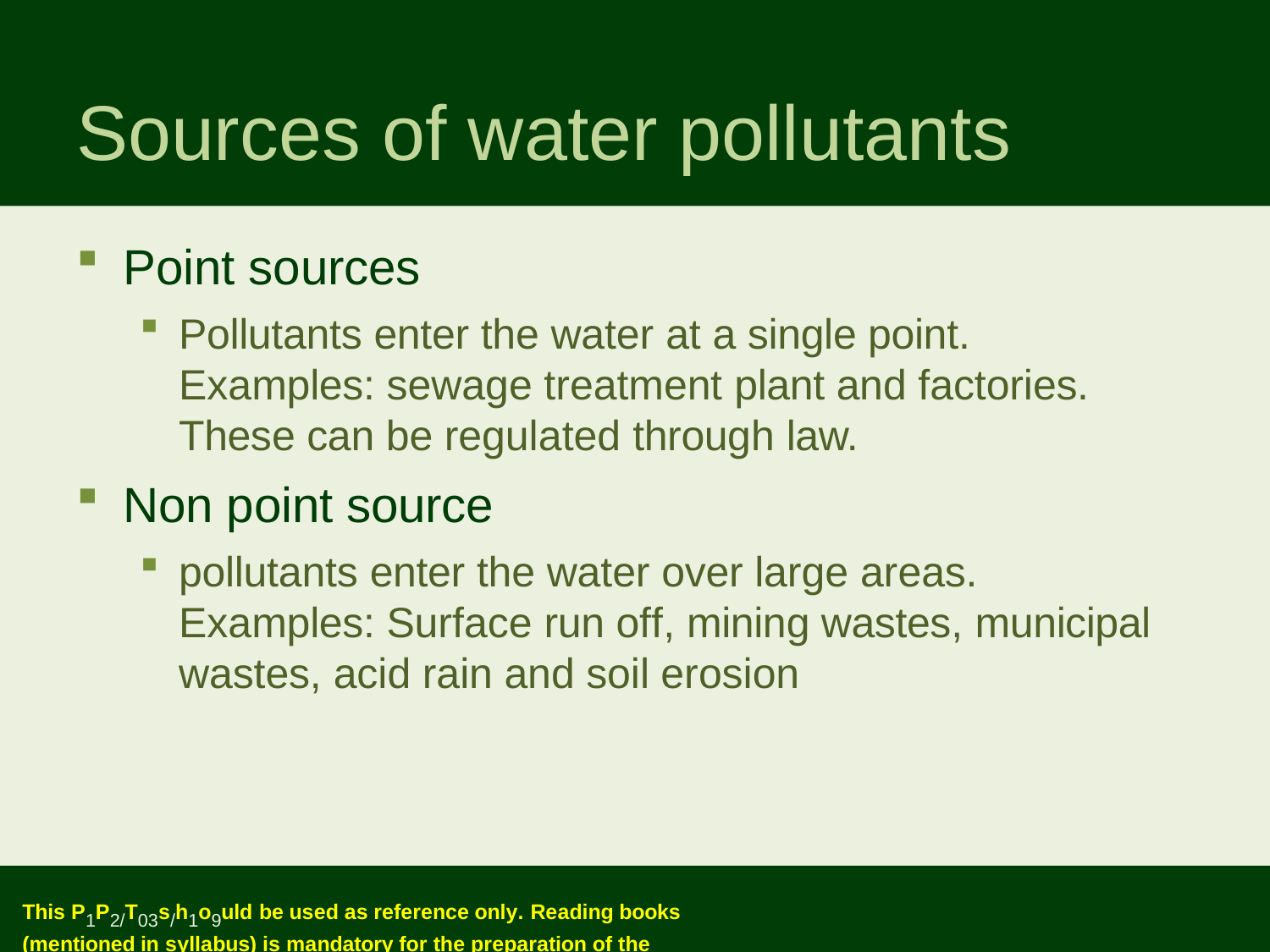

# Sources of water pollutants
Point sources
Pollutants enter the water at a single point. Examples: sewage treatment plant and factories. These can be regulated through law.
Non point source
pollutants enter the water over large areas. Examples: Surface run off, mining wastes, municipal wastes, acid rain and soil erosion
This P1P2/T03s/h1o9uld be used as reference only. Reading books (mentioned in syllabus) is mandatory for the preparation of the examinations.